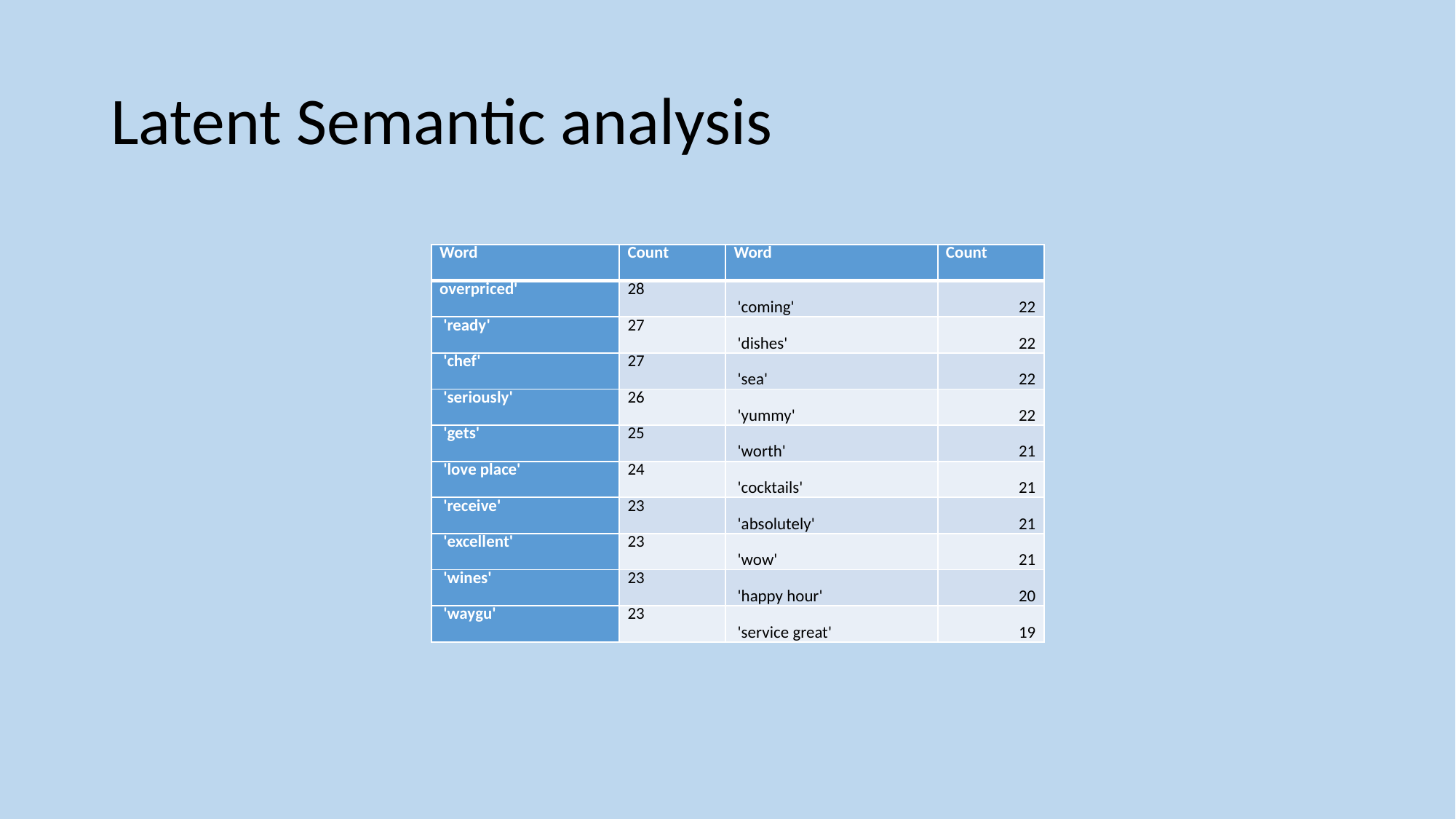

# Latent Semantic analysis
| Word | Count | Word | Count |
| --- | --- | --- | --- |
| overpriced' | 28 | 'coming' | 22 |
| 'ready' | 27 | 'dishes' | 22 |
| 'chef' | 27 | 'sea' | 22 |
| 'seriously' | 26 | 'yummy' | 22 |
| 'gets' | 25 | 'worth' | 21 |
| 'love place' | 24 | 'cocktails' | 21 |
| 'receive' | 23 | 'absolutely' | 21 |
| 'excellent' | 23 | 'wow' | 21 |
| 'wines' | 23 | 'happy hour' | 20 |
| 'waygu' | 23 | 'service great' | 19 |